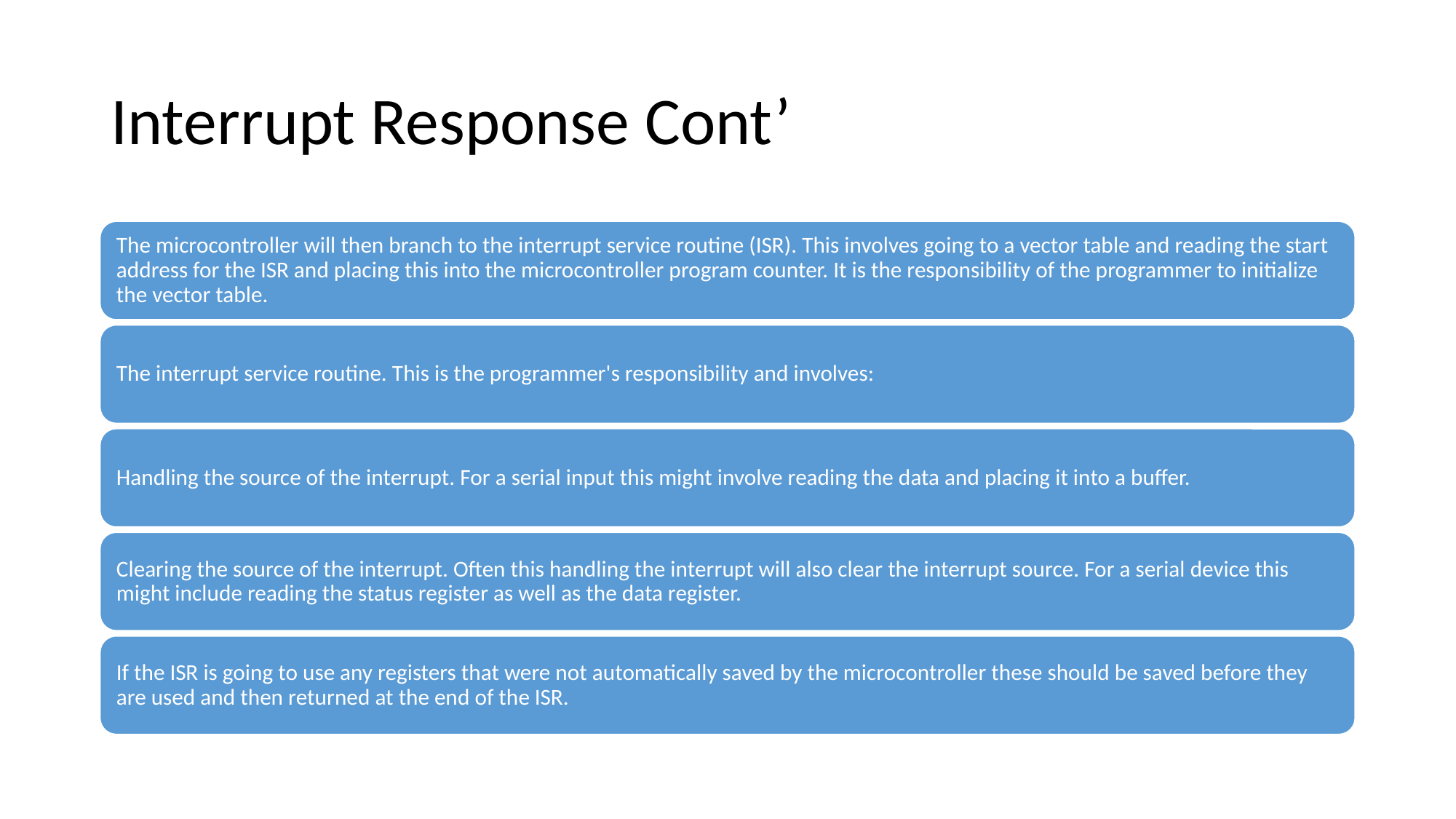

# Interrupt Response Cont’
The microcontroller will then branch to the interrupt service routine (ISR). This involves going to a vector table and reading the start address for the ISR and placing this into the microcontroller program counter. It is the responsibility of the programmer to initialize the vector table.
The interrupt service routine. This is the programmer's responsibility and involves:
Handling the source of the interrupt. For a serial input this might involve reading the data and placing it into a buffer.
Clearing the source of the interrupt. Often this handling the interrupt will also clear the interrupt source. For a serial device this might include reading the status register as well as the data register.
If the ISR is going to use any registers that were not automatically saved by the microcontroller these should be saved before they are used and then returned at the end of the ISR.